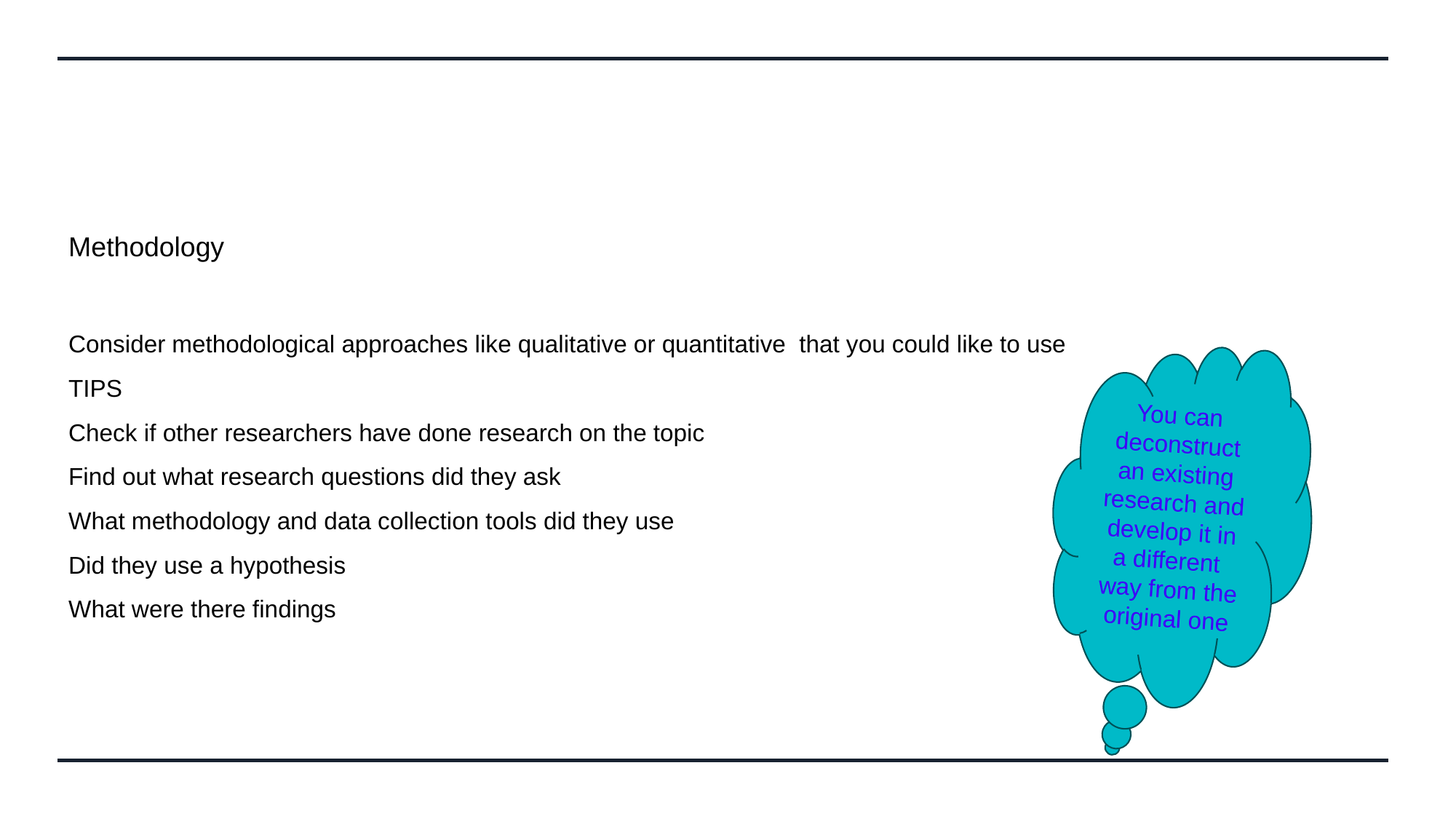

# Methodology
Consider methodological approaches like qualitative or quantitative  that you could like to use
TIPS
Check if other researchers have done research on the topic
Find out what research questions did they ask
What methodology and data collection tools did they use
Did they use a hypothesis
What were there findings
You can deconstruct an existing research and develop it in a different  way from the original one